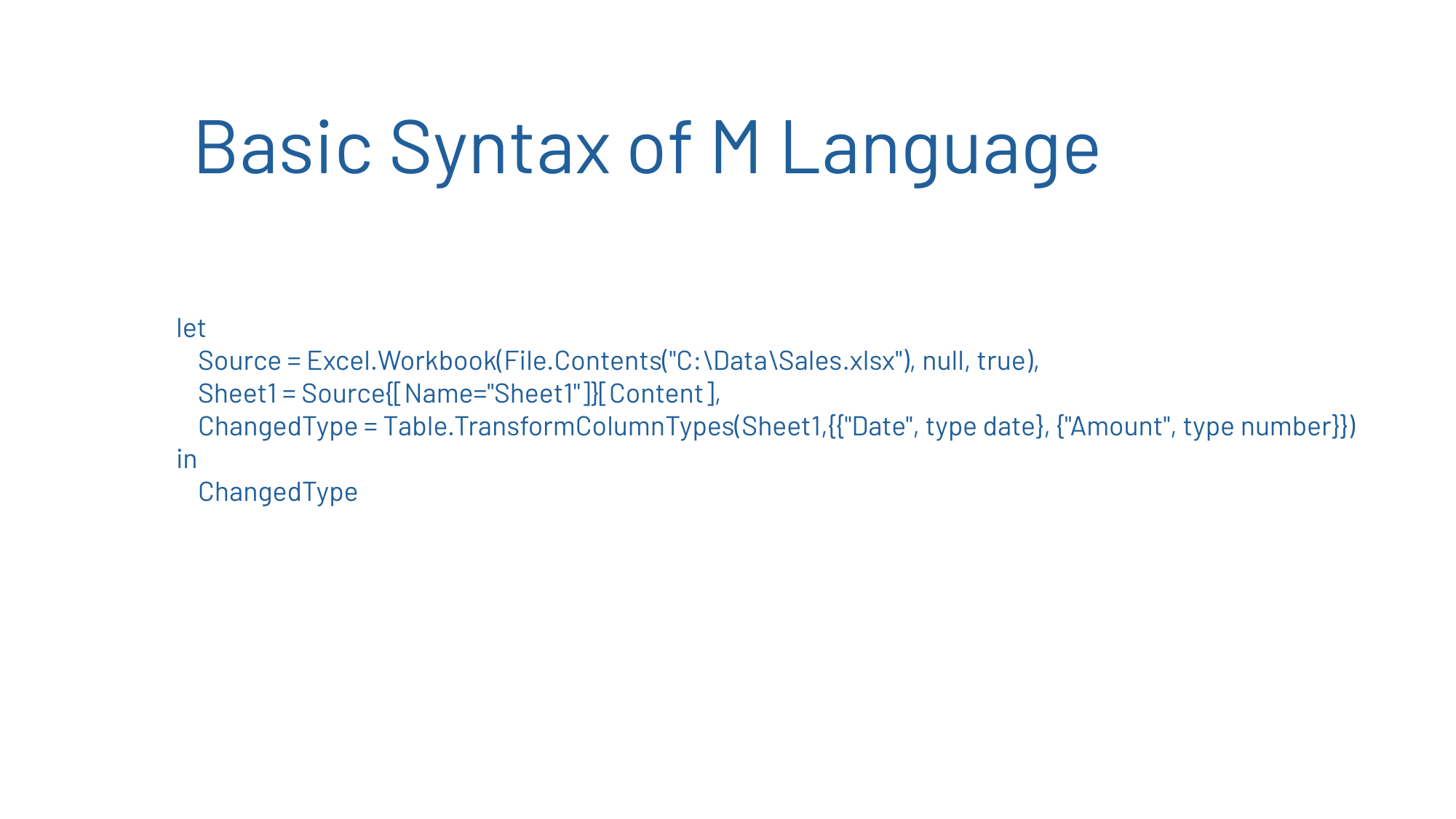

# Basic Syntax of M Language
let
    Source = Excel.Workbook(File.Contents("C:\Data\Sales.xlsx"), null, true),
    Sheet1 = Source{[Name="Sheet1"]}[Content],
    ChangedType = Table.TransformColumnTypes(Sheet1,{{"Date", type date}, {"Amount", type number}})
in
    ChangedType